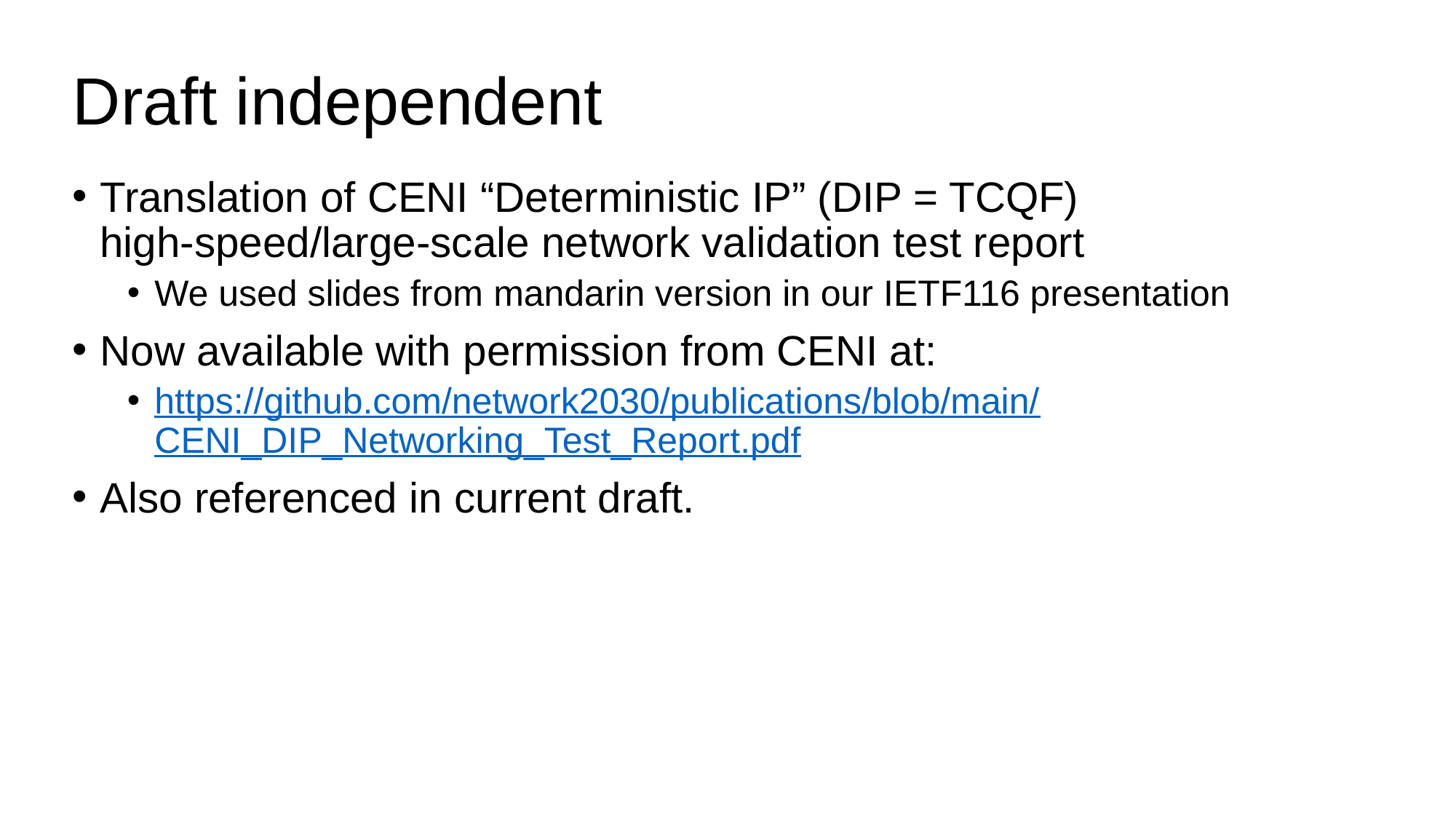

# Draft independent
Translation of CENI “Deterministic IP” (DIP = TCQF)  high-speed/large-scale network validation test report
We used slides from mandarin version in our IETF116 presentation
Now available with permission from CENI at:
https://github.com/network2030/publications/blob/main/
CENI_DIP_Networking_Test_Report.pdf
Also referenced in current draft.